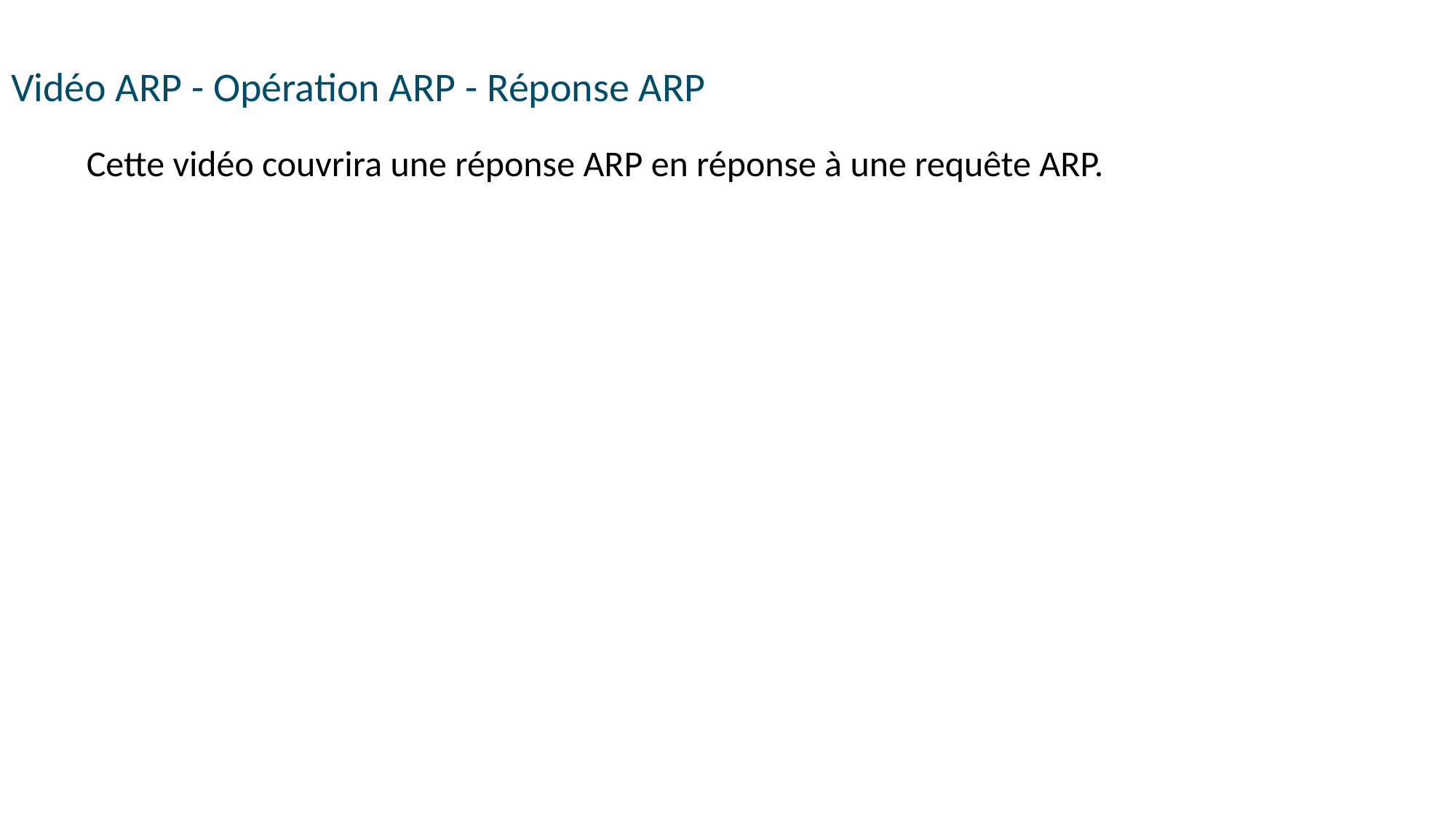

# Vidéo ARP - Opération ARP - Réponse ARP
Cette vidéo couvrira une réponse ARP en réponse à une requête ARP.